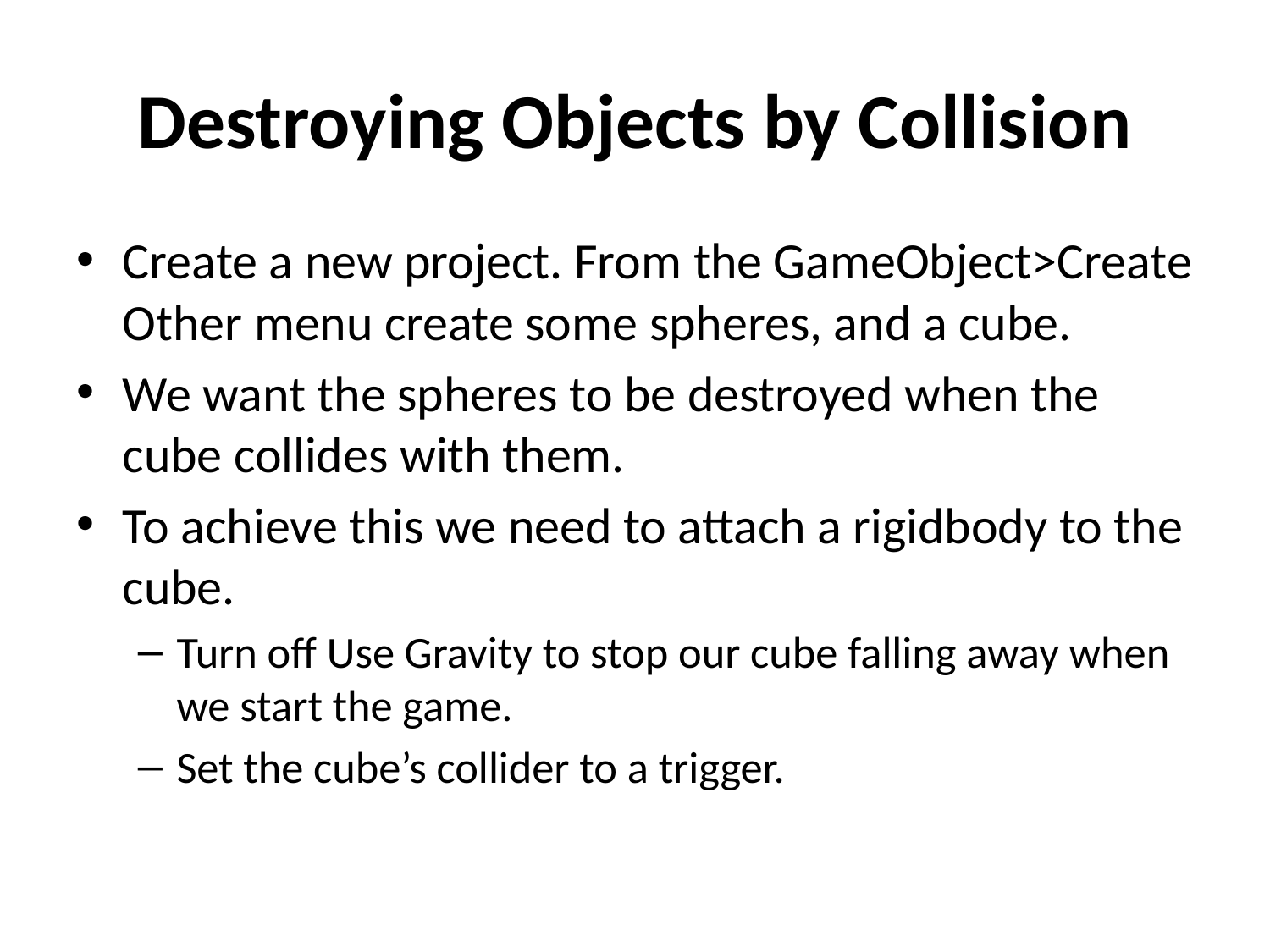

# Destroying Objects by Collision
Create a new project. From the GameObject>Create Other menu create some spheres, and a cube.
We want the spheres to be destroyed when the cube collides with them.
To achieve this we need to attach a rigidbody to the cube.
Turn off Use Gravity to stop our cube falling away when we start the game.
Set the cube’s collider to a trigger.